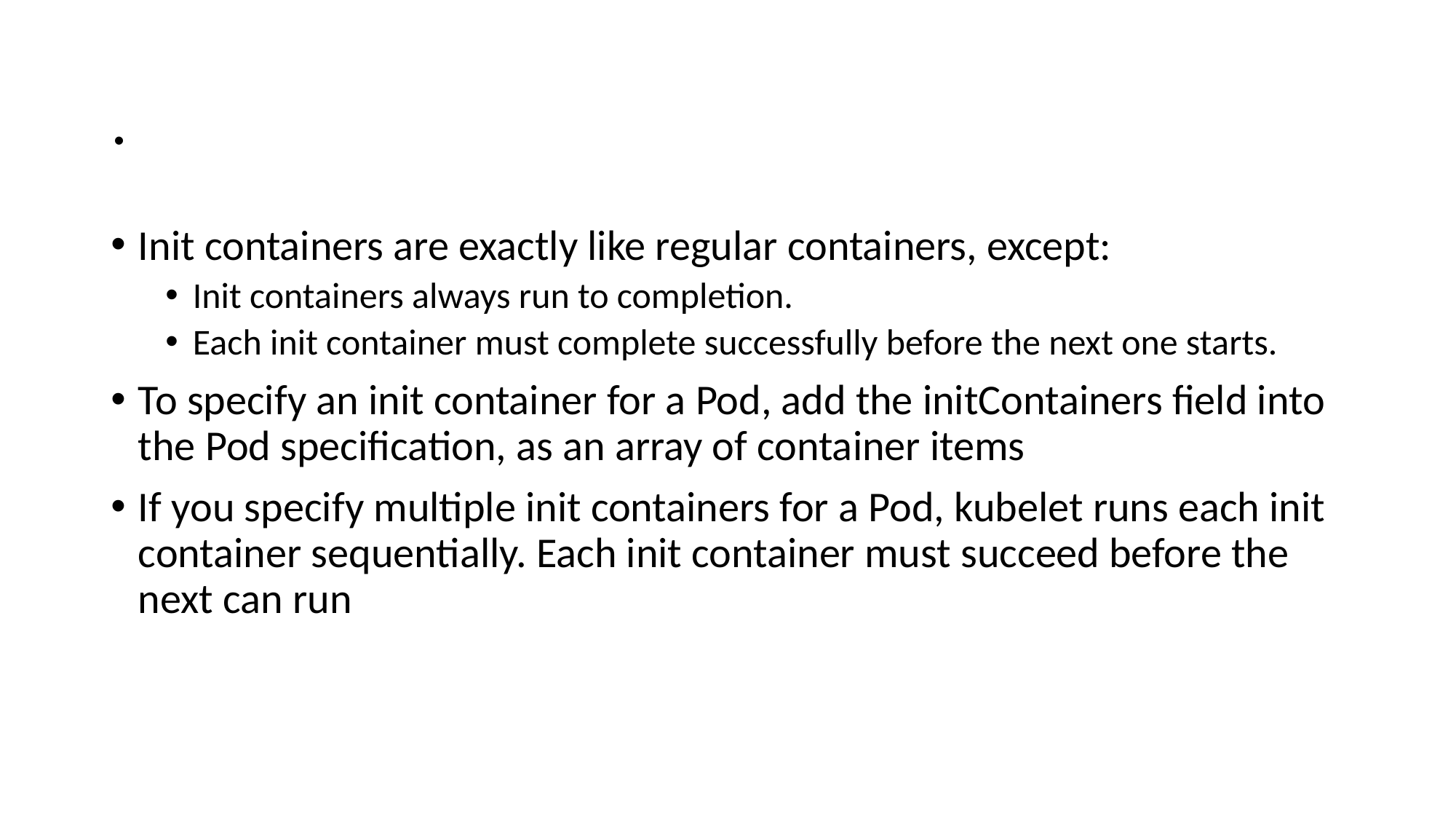

# .
Init containers are exactly like regular containers, except:
Init containers always run to completion.
Each init container must complete successfully before the next one starts.
To specify an init container for a Pod, add the initContainers field into the Pod specification, as an array of container items
If you specify multiple init containers for a Pod, kubelet runs each init container sequentially. Each init container must succeed before the next can run